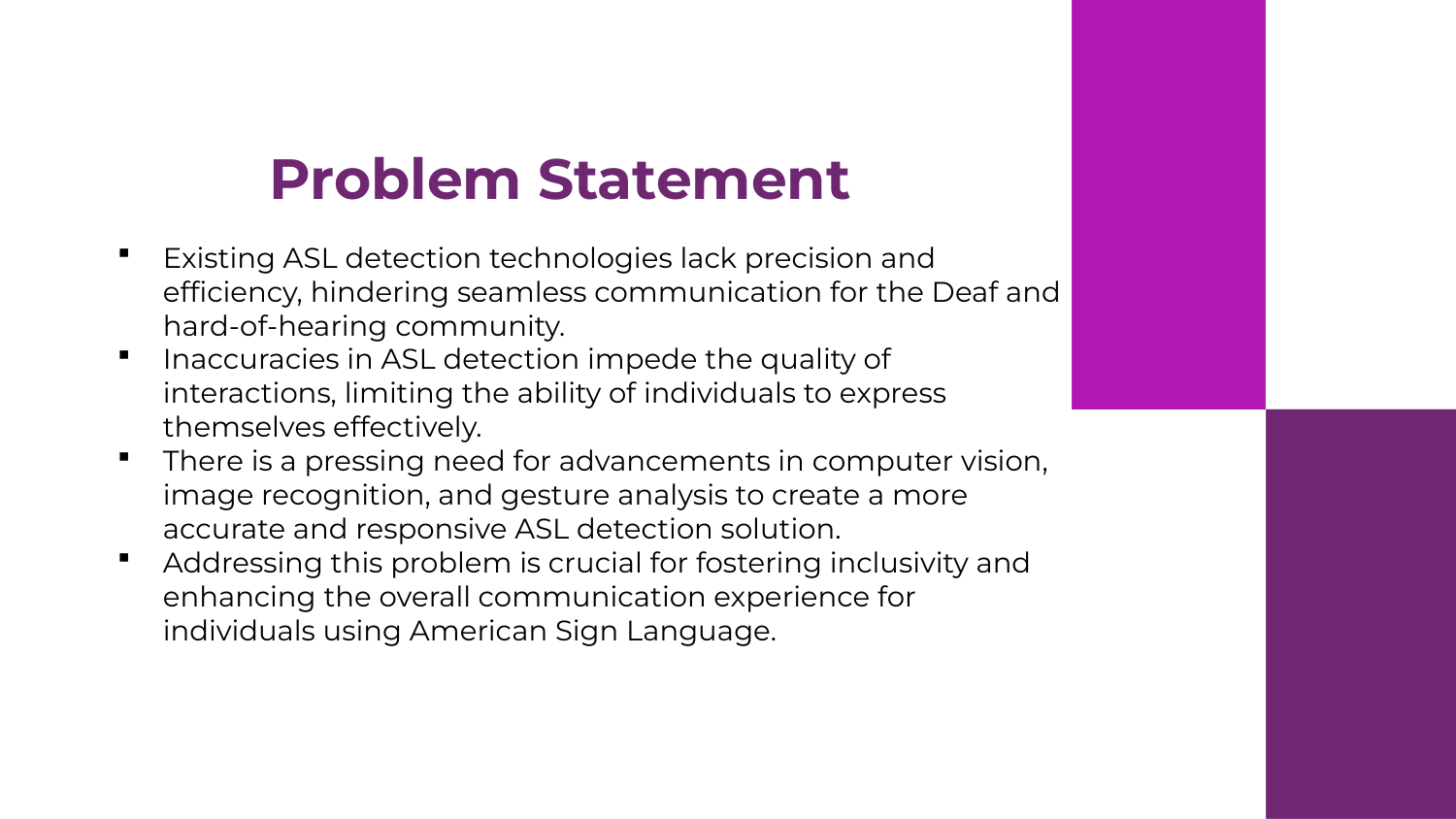

# Problem Statement
Existing ASL detection technologies lack precision and efficiency, hindering seamless communication for the Deaf and hard-of-hearing community.
Inaccuracies in ASL detection impede the quality of interactions, limiting the ability of individuals to express themselves effectively.
There is a pressing need for advancements in computer vision, image recognition, and gesture analysis to create a more accurate and responsive ASL detection solution.
Addressing this problem is crucial for fostering inclusivity and enhancing the overall communication experience for individuals using American Sign Language.